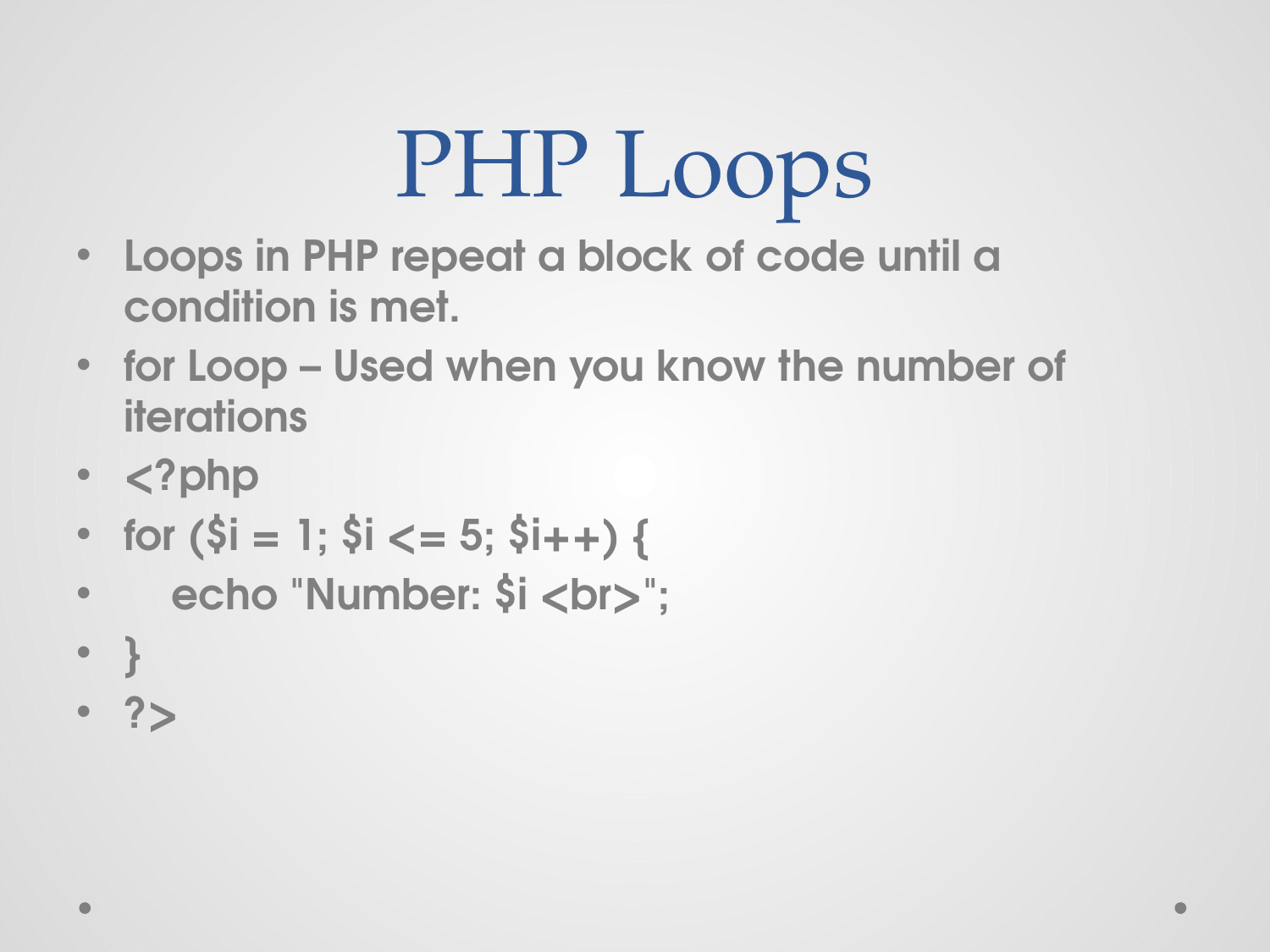

# PHP Loops
Loops in PHP repeat a block of code until a condition is met.
for Loop – Used when you know the number of iterations
<?php
for ($i = 1; $i <= 5; $i++) {
    echo "Number: $i <br>";
}
?>